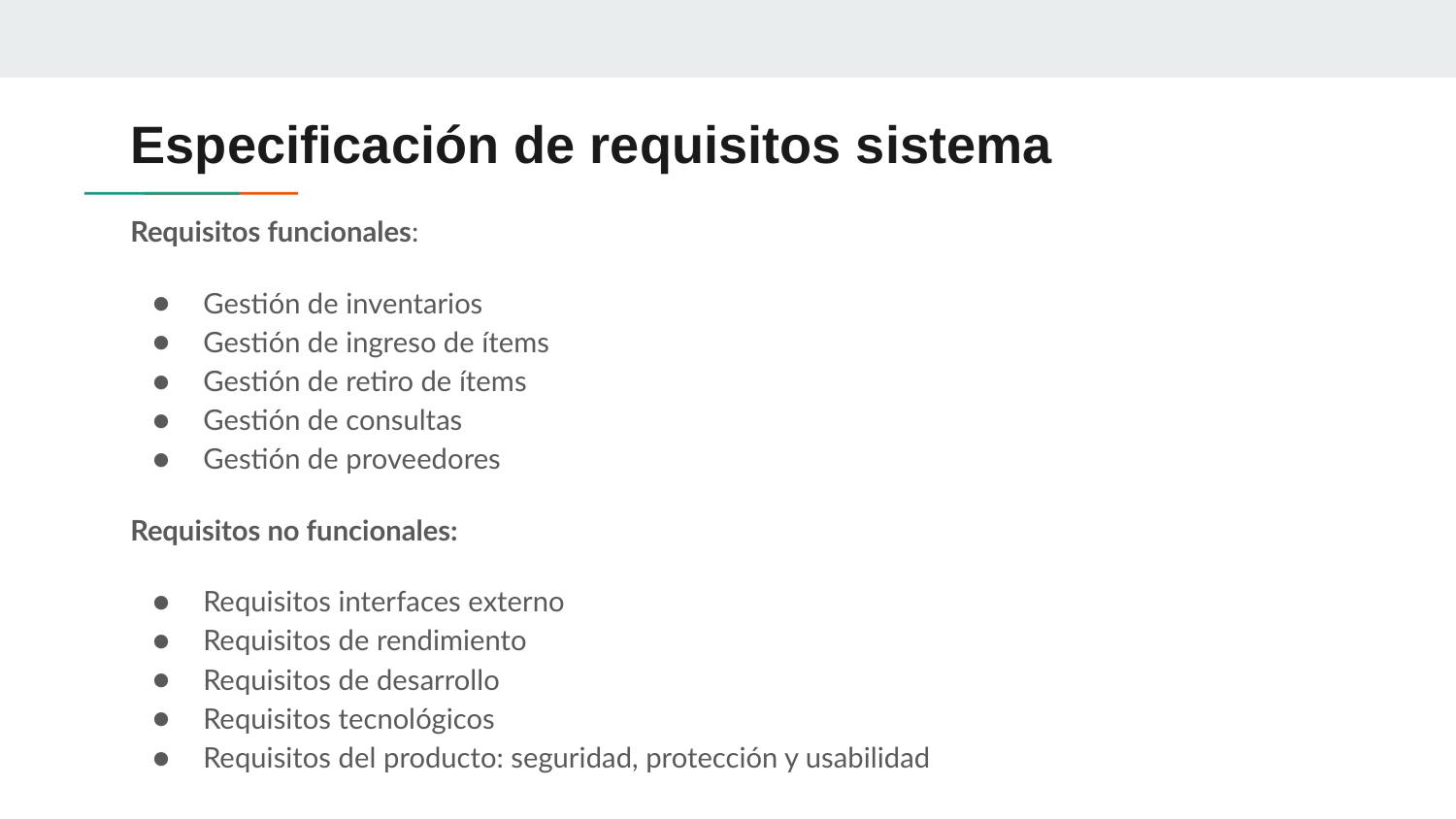

# Especificación de requisitos sistema
Requisitos funcionales:
Gestión de inventarios
Gestión de ingreso de ítems
Gestión de retiro de ítems
Gestión de consultas
Gestión de proveedores
Requisitos no funcionales:
Requisitos interfaces externo
Requisitos de rendimiento
Requisitos de desarrollo
Requisitos tecnológicos
Requisitos del producto: seguridad, protección y usabilidad